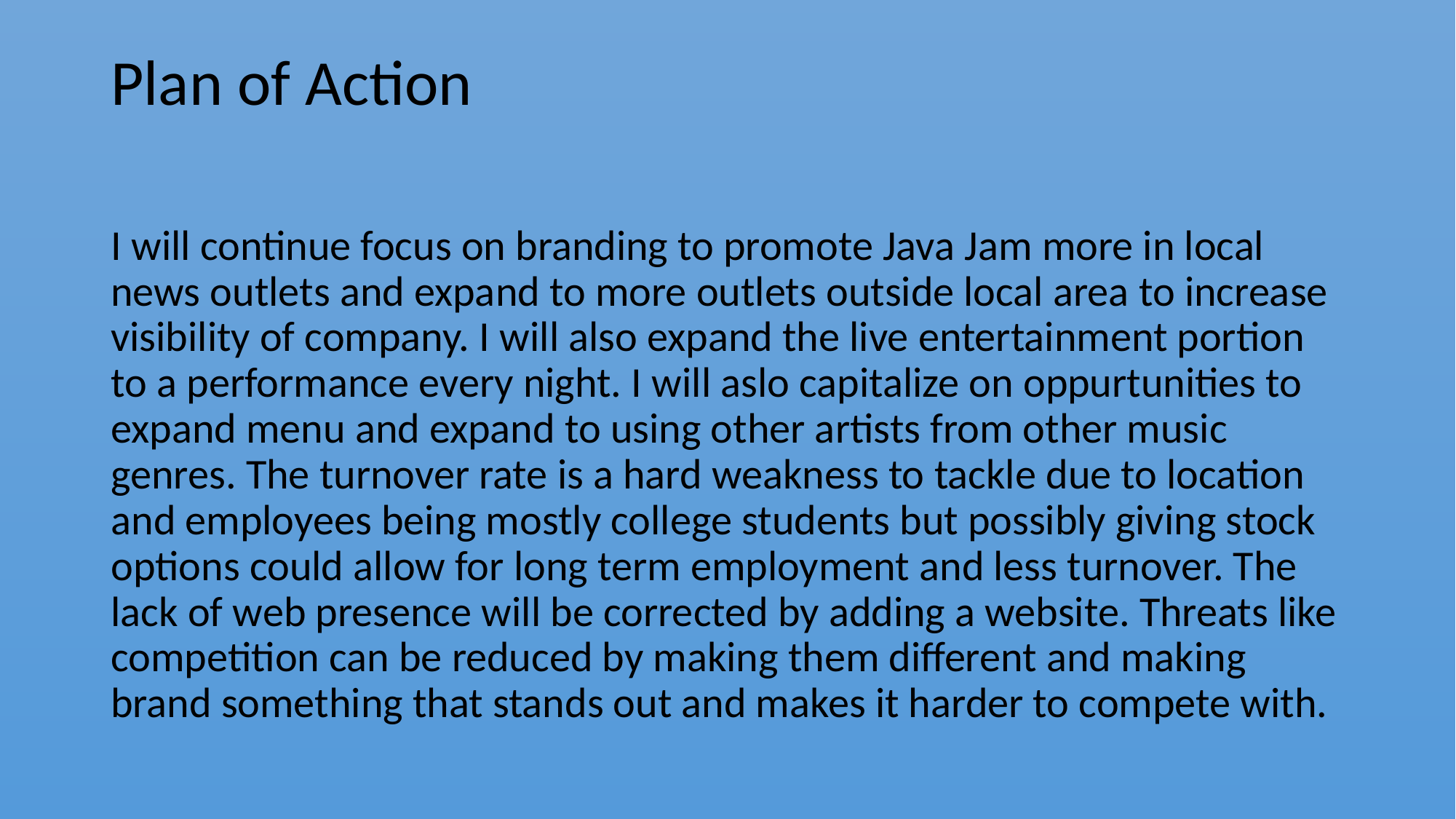

# Plan of Action
I will continue focus on branding to promote Java Jam more in local news outlets and expand to more outlets outside local area to increase visibility of company. I will also expand the live entertainment portion to a performance every night. I will aslo capitalize on oppurtunities to expand menu and expand to using other artists from other music genres. The turnover rate is a hard weakness to tackle due to location and employees being mostly college students but possibly giving stock options could allow for long term employment and less turnover. The lack of web presence will be corrected by adding a website. Threats like competition can be reduced by making them different and making brand something that stands out and makes it harder to compete with.